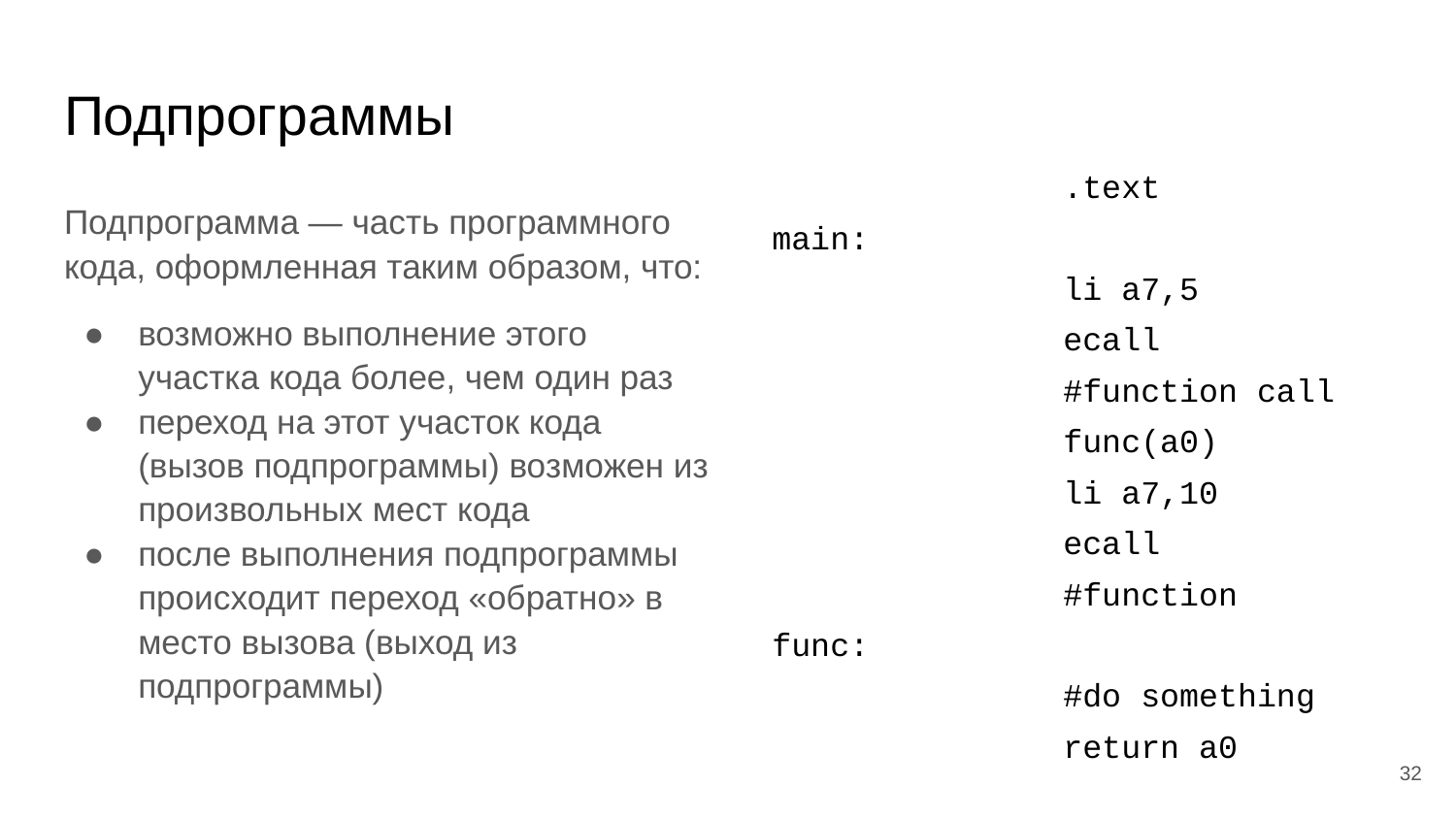

# Подпрограммы
              	.text
main:
              	li a7,5
              	ecall
              	#function call
              	func(a0)
              	li a7,10
              	ecall
              	#function
func:
              	#do something
              	return a0
Подпрограмма — часть программного кода, оформленная таким образом, что:
возможно выполнение этого участка кода более, чем один раз
переход на этот участок кода (вызов подпрограммы) возможен из произвольных мест кода
после выполнения подпрограммы происходит переход «обратно» в место вызова (выход из подпрограммы)

32